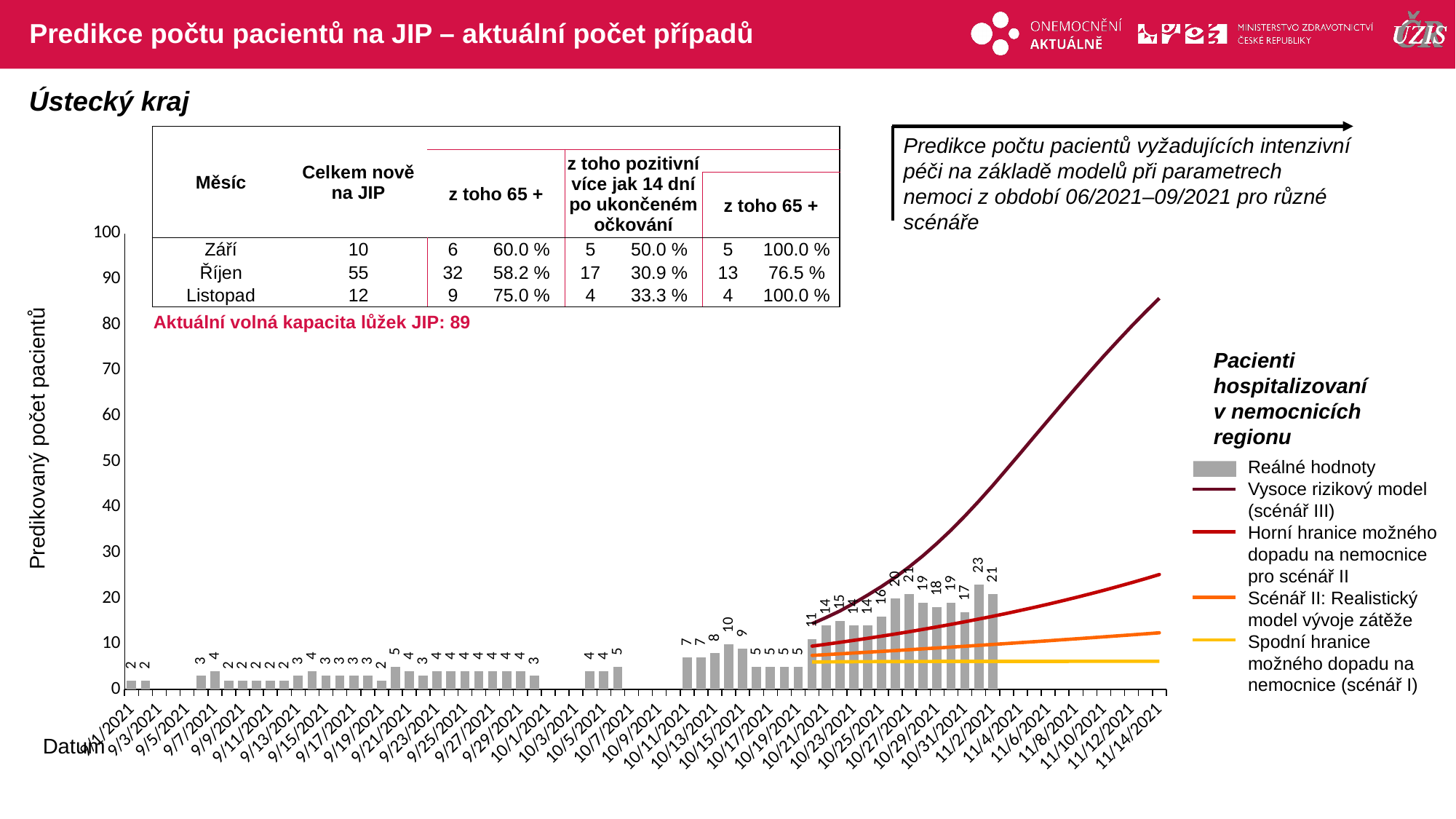

# Predikce počtu pacientů na JIP – aktuální počet případů
Ústecký kraj
| Měsíc | Celkem nově na JIP |  |  |  |  |  |  |
| --- | --- | --- | --- | --- | --- | --- | --- |
|  |  | z toho 65 + |  | z toho pozitivní více jak 14 dní po ukončeném očkování |  |  |  |
|  |  |  |  |  |  | z toho 65 + |  |
| Září | 10 | 6 | 60.0 % | 5 | 50.0 % | 5 | 100.0 % |
| Říjen | 55 | 32 | 58.2 % | 17 | 30.9 % | 13 | 76.5 % |
| Listopad | 12 | 9 | 75.0 % | 4 | 33.3 % | 4 | 100.0 % |
| Aktuální volná kapacita lůžek JIP: 89 |  |  |  |  |  |  |  |
Predikce počtu pacientů vyžadujících intenzivní péči na základě modelů při parametrech nemoci z období 06/2021–09/2021 pro různé scénáře

### Chart

| Category |  |  |  |  |  |  |
|---|---|---|---|---|---|---|
| 44440 | 2.0 | None | None | None | None | None |
| 44441 | 2.0 | None | None | None | None | None |
| 44442 | 0.0 | None | None | None | None | None |
| 44443 | 0.0 | None | None | None | None | None |
| 44444 | 0.0 | None | None | None | None | None |
| 44445 | 3.0 | None | None | None | None | None |
| 44446 | 4.0 | None | None | None | None | None |
| 44447 | 2.0 | None | None | None | None | None |
| 44448 | 2.0 | None | None | None | None | None |
| 44449 | 2.0 | None | None | None | None | None |
| 44450 | 2.0 | None | None | None | None | None |
| 44451 | 2.0 | None | None | None | None | None |
| 44452 | 3.0 | None | None | None | None | None |
| 44453 | 4.0 | None | None | None | None | None |
| 44454 | 3.0 | None | None | None | None | None |
| 44455 | 3.0 | None | None | None | None | None |
| 44456 | 3.0 | None | None | None | None | None |
| 44457 | 3.0 | None | None | None | None | None |
| 44458 | 2.0 | None | None | None | None | None |
| 44459 | 5.0 | None | None | None | None | None |
| 44460 | 4.0 | None | None | None | None | None |
| 44461 | 3.0 | None | None | None | None | None |
| 44462 | 4.0 | None | None | None | None | None |
| 44463 | 4.0 | None | None | None | None | None |
| 44464 | 4.0 | None | None | None | None | None |
| 44465 | 4.0 | None | None | None | None | None |
| 44466 | 4.0 | None | None | None | None | None |
| 44467 | 4.0 | None | None | None | None | None |
| 44468 | 4.0 | None | None | None | None | None |
| 44469 | 3.0 | None | None | None | None | None |
| 44470 | 0.0 | None | None | None | None | None |
| 44471 | 0.0 | None | None | None | None | None |
| 44472 | 0.0 | None | None | None | None | None |
| 44473 | 4.0 | None | None | None | None | None |
| 44474 | 4.0 | None | None | None | None | None |
| 44475 | 5.0 | None | None | None | None | None |
| 44476 | 0.0 | None | None | None | None | None |
| 44477 | 0.0 | None | None | None | None | None |
| 44478 | 0.0 | None | None | None | None | None |
| 44479 | 0.0 | None | None | None | None | None |
| 44480 | 7.0 | None | None | None | None | None |
| 44481 | 7.0 | None | None | None | None | None |
| 44482 | 8.0 | None | None | None | None | None |
| 44483 | 10.0 | None | None | None | None | None |
| 44484 | 9.0 | None | None | None | None | None |
| 44485 | 5.0 | None | None | None | None | None |
| 44486 | 5.0 | None | None | None | None | None |
| 44487 | 5.0 | None | None | None | None | None |
| 44488 | 5.0 | None | None | None | None | None |
| 44489 | 11.0 | 6.052147502863711 | 7.484654225568525 | 9.518298353378093 | 14.432975791426 | None |
| 44490 | 14.0 | 6.0737630302971795 | 7.658591795512752 | 9.925905264846483 | 15.776534732106146 | None |
| 44491 | 15.0 | 6.09209516498592 | 7.8339295580973545 | 10.347917610698465 | 17.2235605440852 | None |
| 44492 | 14.0 | 6.107666700644062 | 8.010872544671576 | 10.784737828942923 | 18.90561063361508 | None |
| 44493 | 14.0 | 6.120950607161263 | 8.189580618462713 | 11.23677688546658 | 20.704242599994746 | None |
| 44494 | 16.0 | 6.132314323819196 | 8.370180904738003 | 11.704452077274375 | 22.591995918658107 | None |
| 44495 | 20.0 | 6.142036765856988 | 8.5527581823531 | 12.188182556726051 | 24.630618335366307 | None |
| 44496 | 21.0 | 6.150352260074606 | 8.737375040003675 | 12.688388960934779 | 26.916244396570175 | None |
| 44497 | 19.0 | 6.157437042542367 | 8.924083125638914 | 13.205493650787487 | 29.371737719567005 | None |
| 44498 | 18.0 | 6.163473261352926 | 9.112906127423264 | 13.740067494740282 | 32.07327934282762 | None |
| 44499 | 19.0 | 6.168616106273676 | 9.303868001846356 | 14.292700646684555 | 34.930907182483566 | None |
| 44500 | 17.0 | 6.172997798639205 | 9.496992976762431 | 14.864003197459615 | 38.03459439232975 | None |
| 44501 | 23.0 | 6.17673099073074 | 9.692305554464198 | 15.454605848375142 | 41.301240967276286 | None |
| 44502 | 21.0 | 6.179911662039831 | 9.889830514791496 | 16.065160607486984 | 44.70356658576324 | None |
| 44503 | None | 6.182621586878526 | 10.08959291827519 | 16.696341509394987 | 48.267614811933576 | None |
| 44504 | None | 6.184930436777726 | 10.291618109316666 | 17.34884535935748 | 51.834616009328016 | None |
| 44505 | None | 6.186897571725868 | 10.495931719403341 | 18.023392502543906 | 55.47737232107003 | None |
| 44506 | None | 6.188573566300284 | 10.702559670360607 | 18.720727619274825 | 59.05519354811373 | None |
| 44507 | None | 6.190001509927704 | 10.911528177640596 | 19.44162054712721 | 62.64865438445881 | None |
| 44508 | None | 6.19121811470329 | 11.122863753648208 | 20.186867130812622 | 66.18012846963396 | None |
| 44509 | None | 6.1922546592499765 | 11.336593211104816 | 20.957290100766492 | 69.682121663364 | None |
| 44510 | None | 6.19313779288452 | 11.552743666450068 | 21.753739981418473 | 73.10053338747983 | None |
| 44511 | None | 6.19389022076517 | 11.77134254328222 | 22.577096030146535 | 76.40578101953665 | None |
| 44512 | None | 6.194531287635953 | 11.992417575837443 | 23.42826720795139 | 79.64300236871543 | None |
| 44513 | None | 6.195077475175494 | 12.215996812508546 | 24.308193182922867 | 82.77070055862877 | None |
| 44514 | None | 6.195542825737107 | 12.442108619403552 | 25.217845367606007 | 85.77854934017293 | None |
Pacienti hospitalizovaní v nemocnicích regionu
Predikovaný počet pacientů
Reálné hodnoty
Vysoce rizikový model (scénář III)
Horní hranice možného dopadu na nemocnice pro scénář II
Scénář II: Realistický model vývoje zátěže
Spodní hranice možného dopadu na nemocnice (scénář I)

Datum